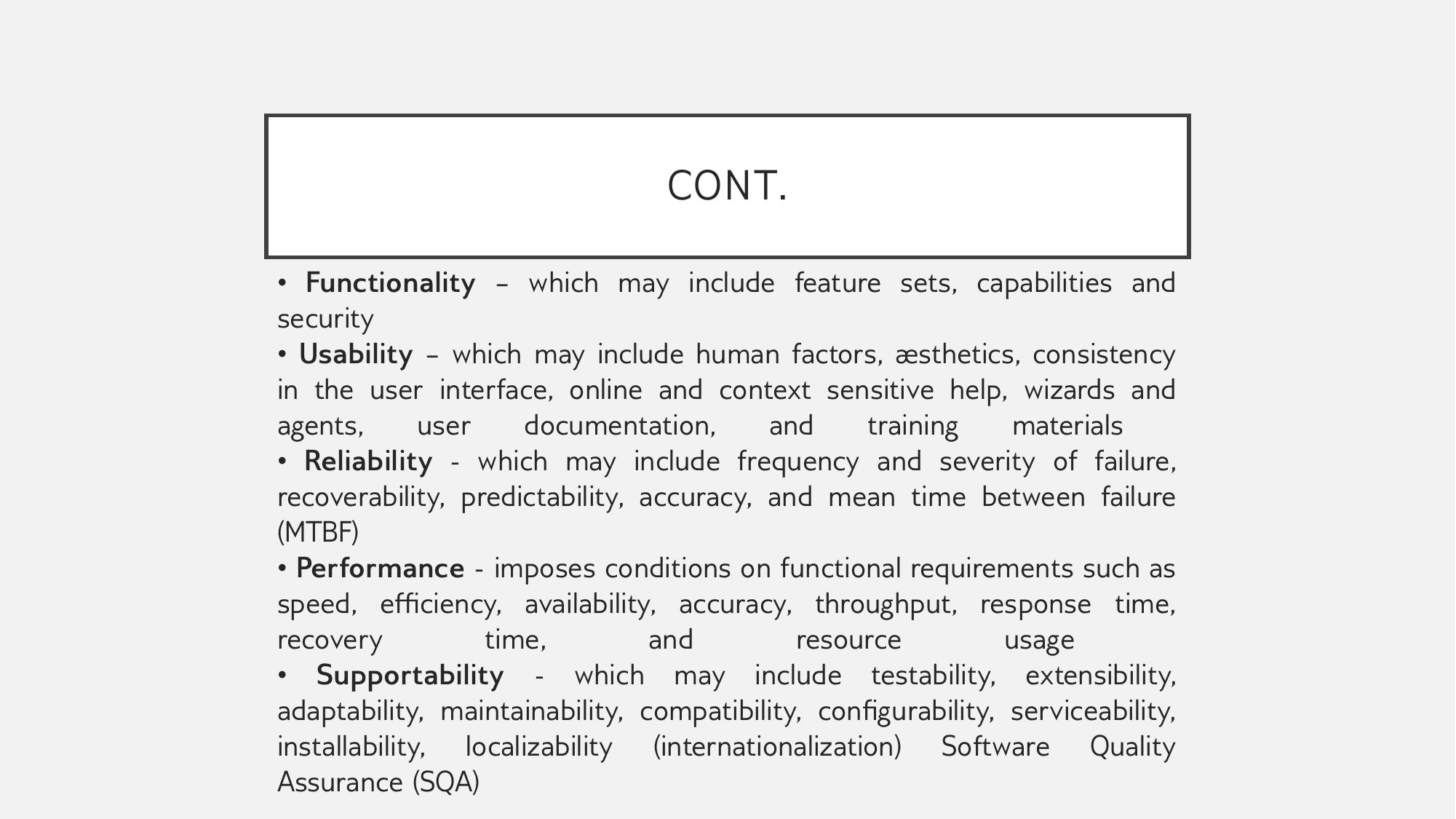

# Cont.
• Functionality – which may include feature sets, capabilities and security
• Usability – which may include human factors, aesthetics, consistency in the user interface, online and context sensitive help, wizards and agents, user documentation, and training materials
• Reliability - which may include frequency and severity of failure, recoverability, predictability, accuracy, and mean time between failure (MTBF)
• Performance - imposes conditions on functional requirements such as speed, efficiency, availability, accuracy, throughput, response time, recovery time, and resource usage
• Supportability - which may include testability, extensibility, adaptability, maintainability, compatibility, configurability, serviceability, installability, localizability (internationalization) Software Quality Assurance (SQA)